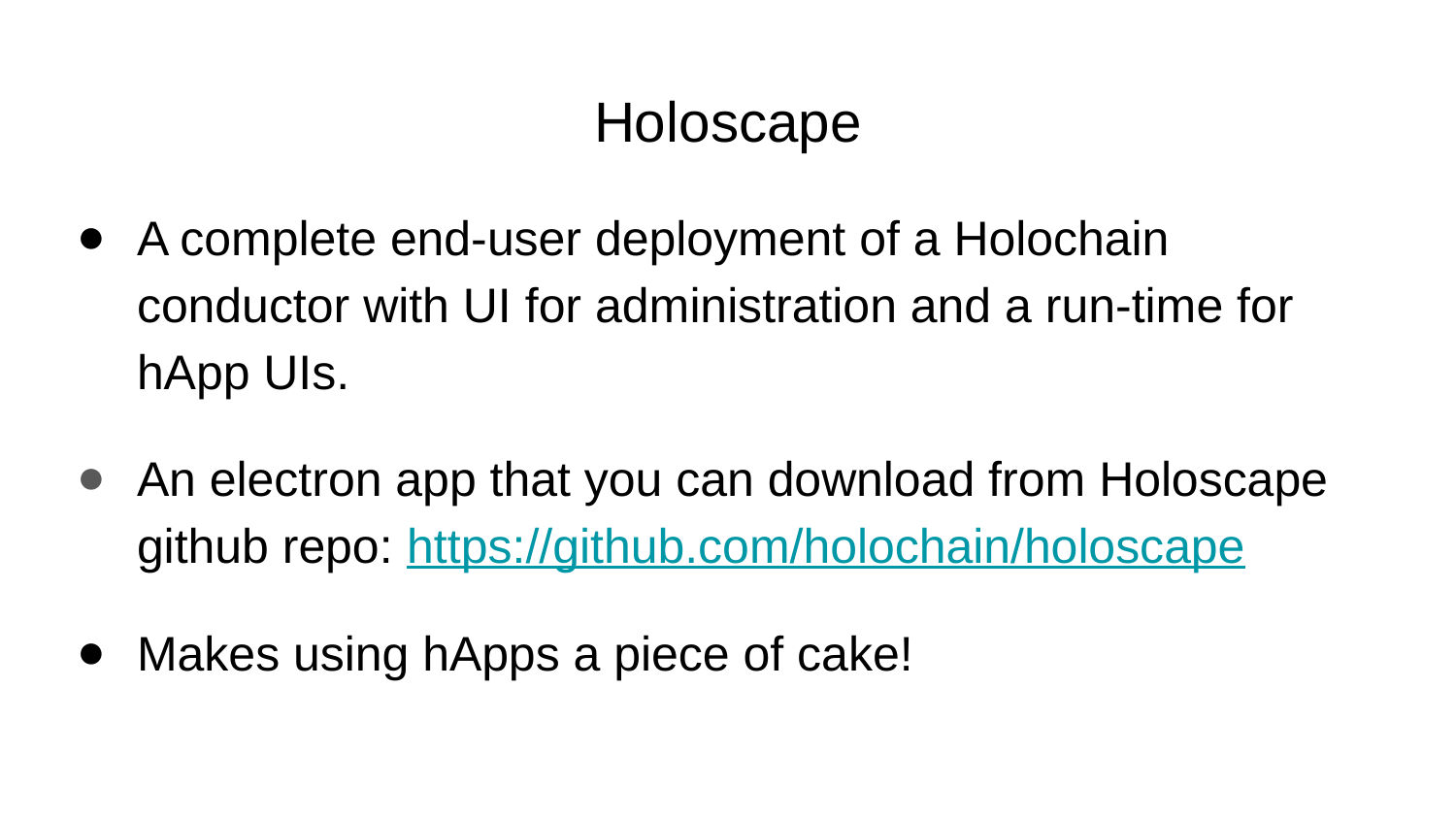

# Holoscape
A complete end-user deployment of a Holochain conductor with UI for administration and a run-time for hApp UIs.
An electron app that you can download from Holoscape github repo: https://github.com/holochain/holoscape
Makes using hApps a piece of cake!